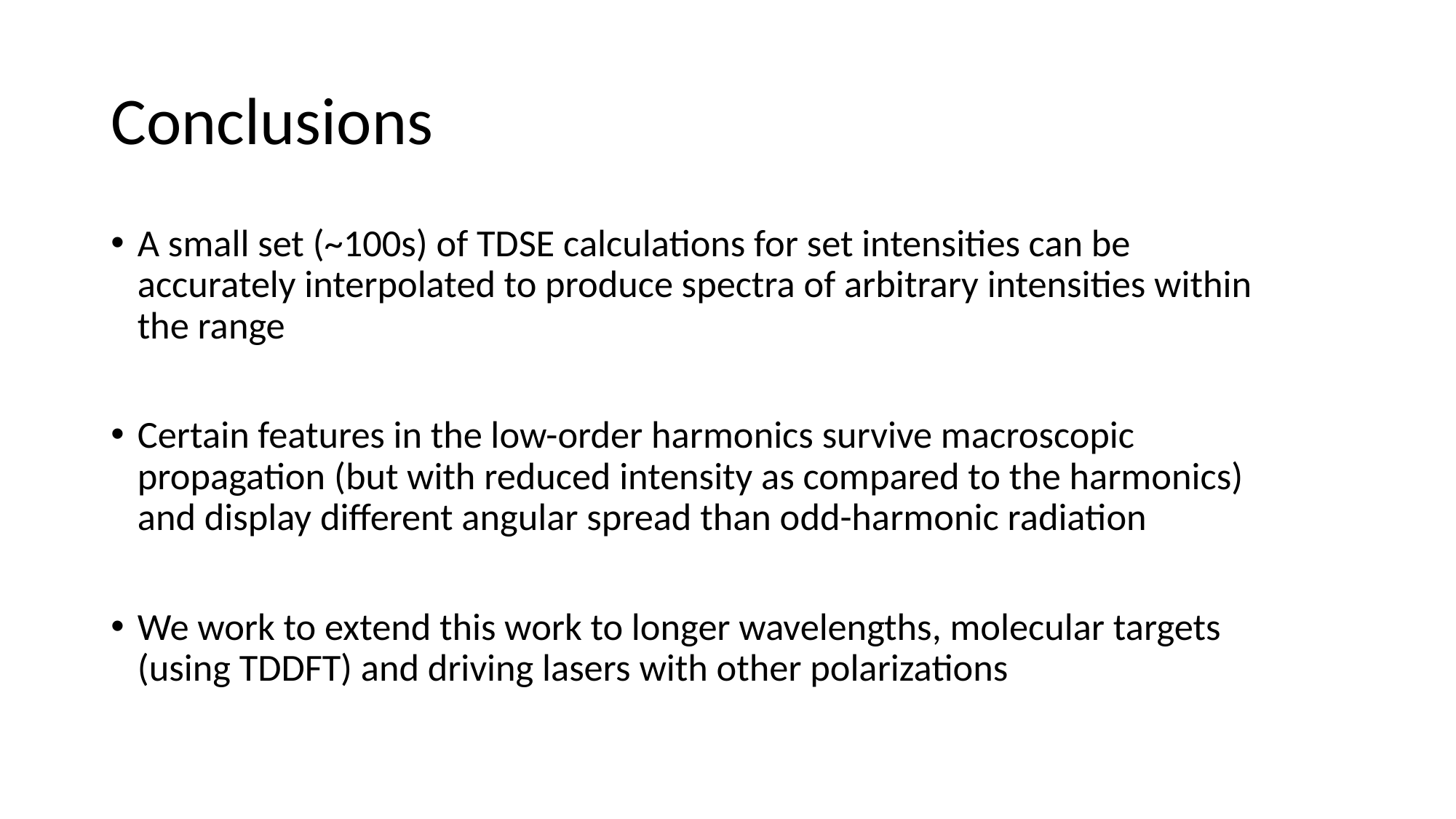

# Conclusions
A small set (~100s) of TDSE calculations for set intensities can be accurately interpolated to produce spectra of arbitrary intensities within the range

Certain features in the low-order harmonics survive macroscopic propagation (but with reduced intensity as compared to the harmonics) and display different angular spread than odd-harmonic radiation

We work to extend this work to longer wavelengths, molecular targets (using TDDFT) and driving lasers with other polarizations